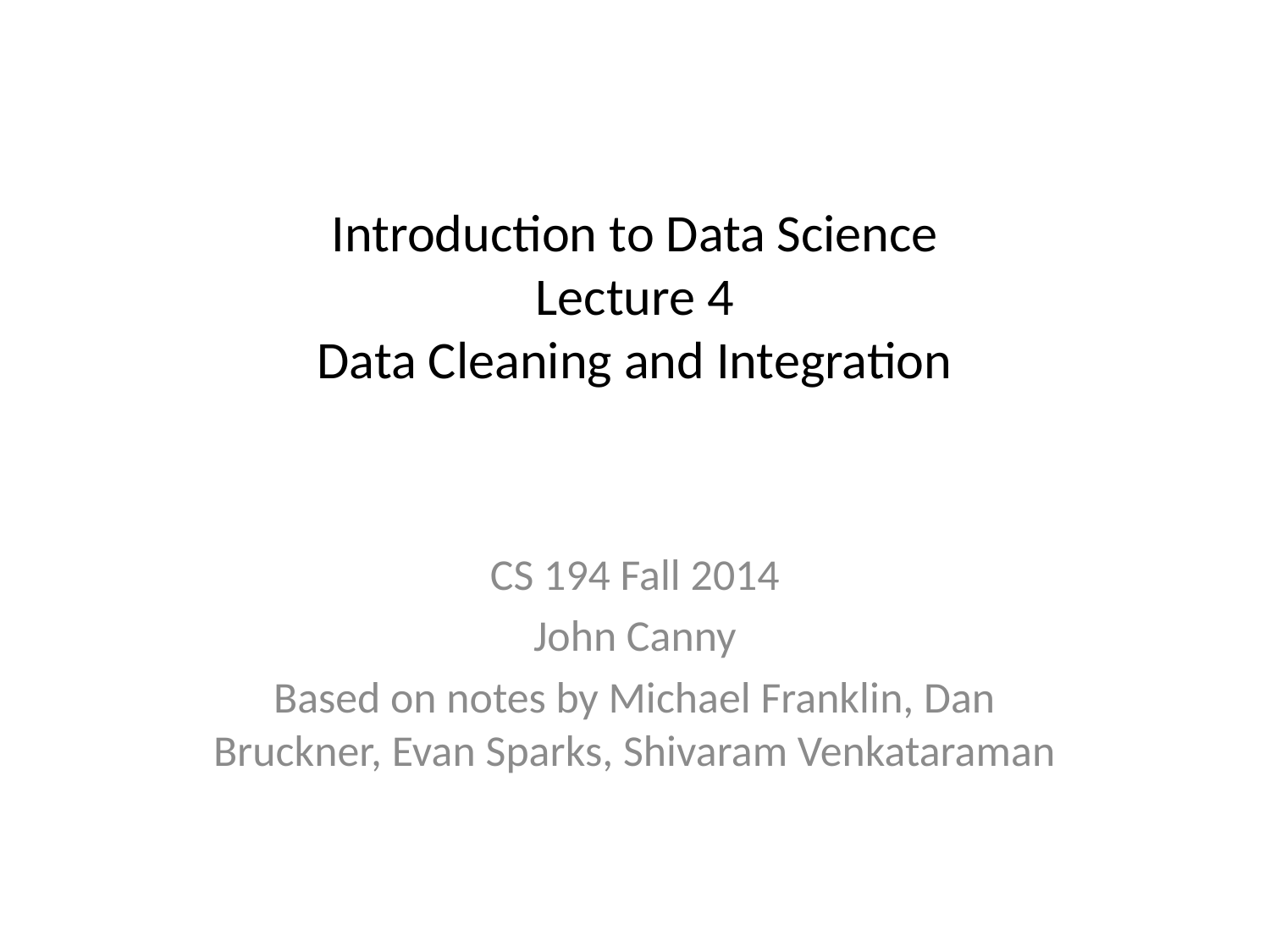

# Introduction to Data Science Lecture 4 Data Cleaning and Integration
CS 194 Fall 2014
John Canny
Based on notes by Michael Franklin, Dan Bruckner, Evan Sparks, Shivaram Venkataraman